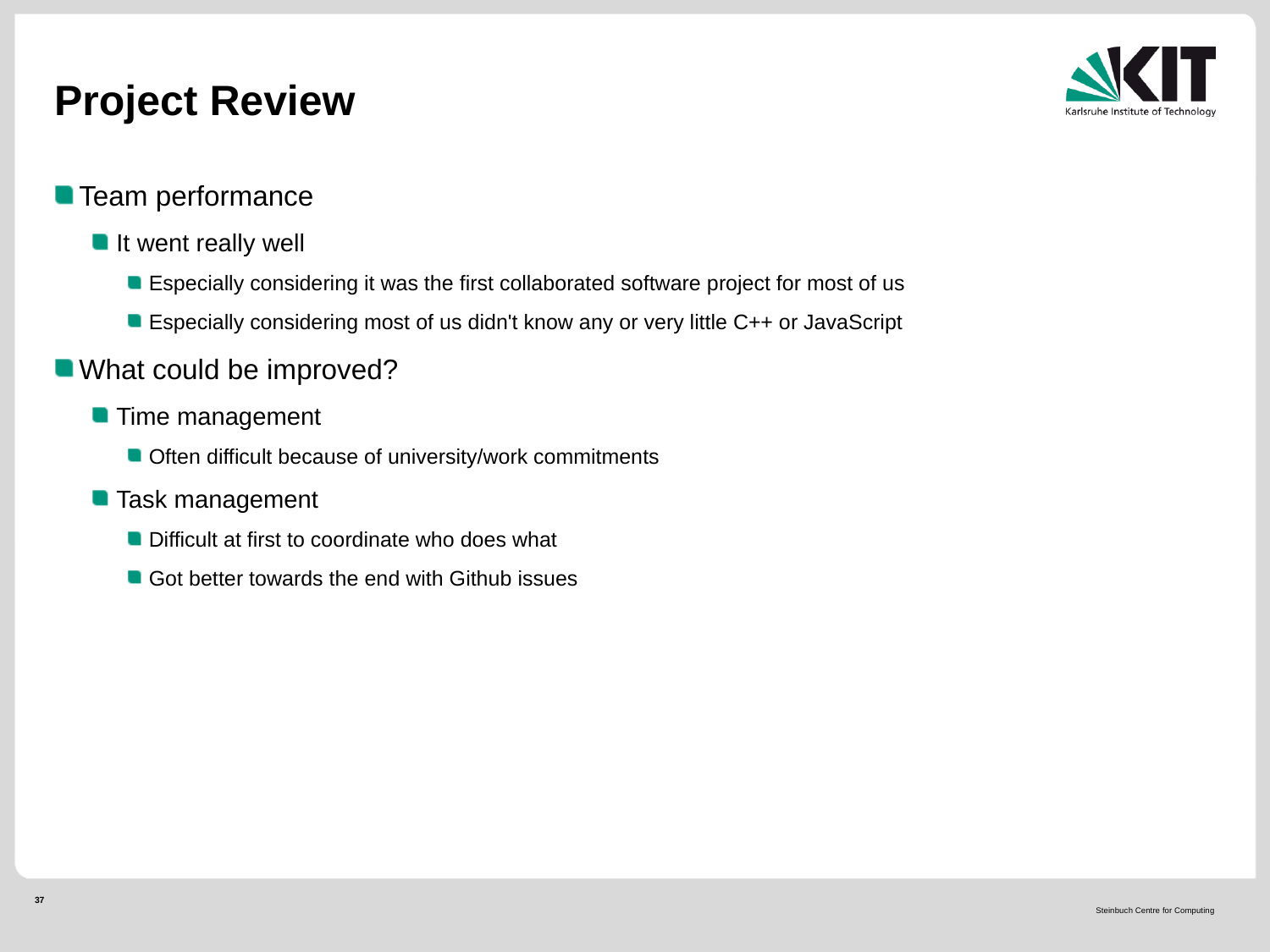

# Project Review
Team performance
It went really well
Especially considering it was the first collaborated software project for most of us
Especially considering most of us didn't know any or very little C++ or JavaScript
What could be improved?
Time management
Often difficult because of university/work commitments
Task management
Difficult at first to coordinate who does what
Got better towards the end with Github issues